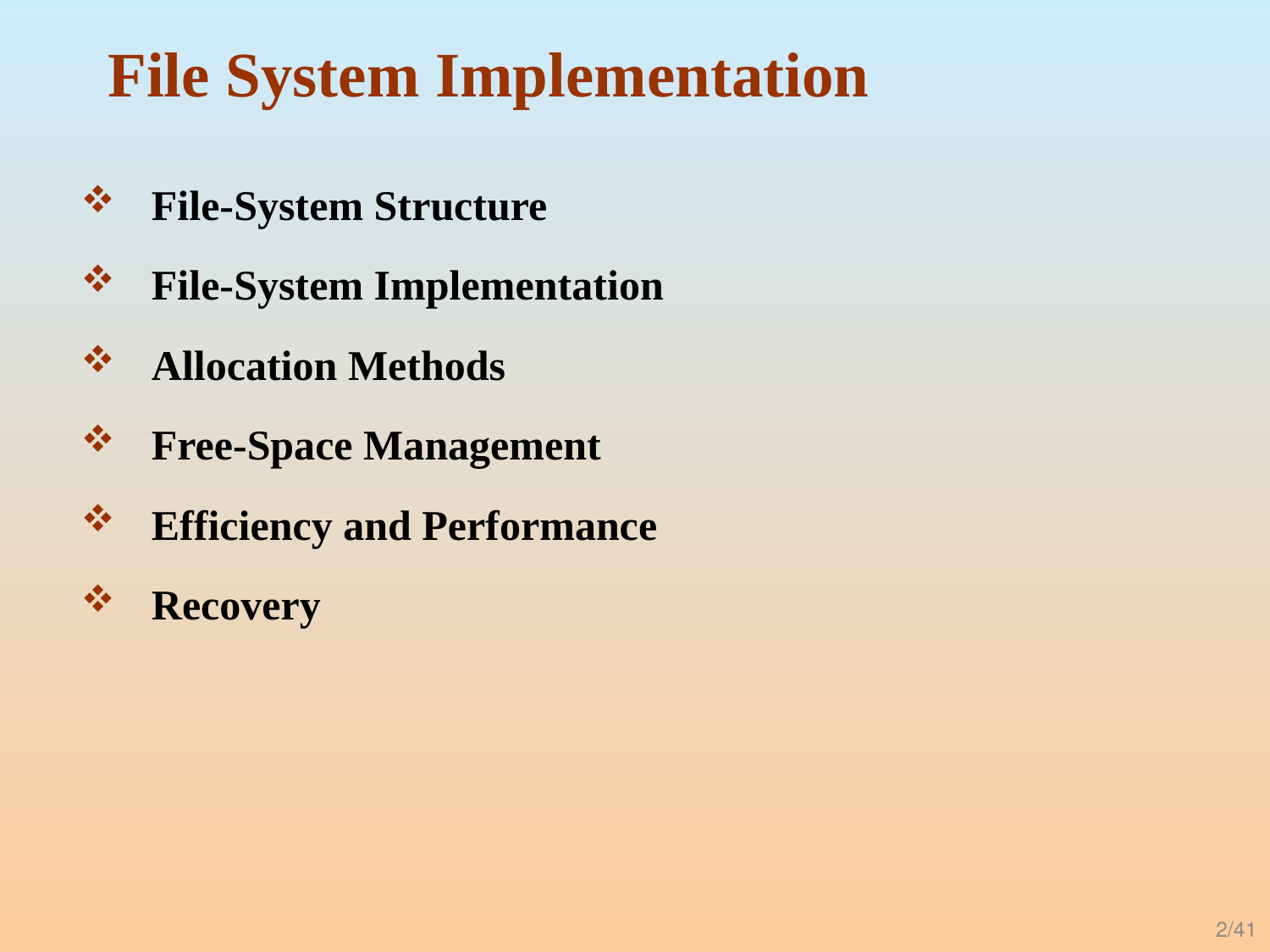

# File System Implementation
File-System Structure
File-System Implementation
Allocation Methods
Free-Space Management
Efficiency and Performance
Recovery

2/41